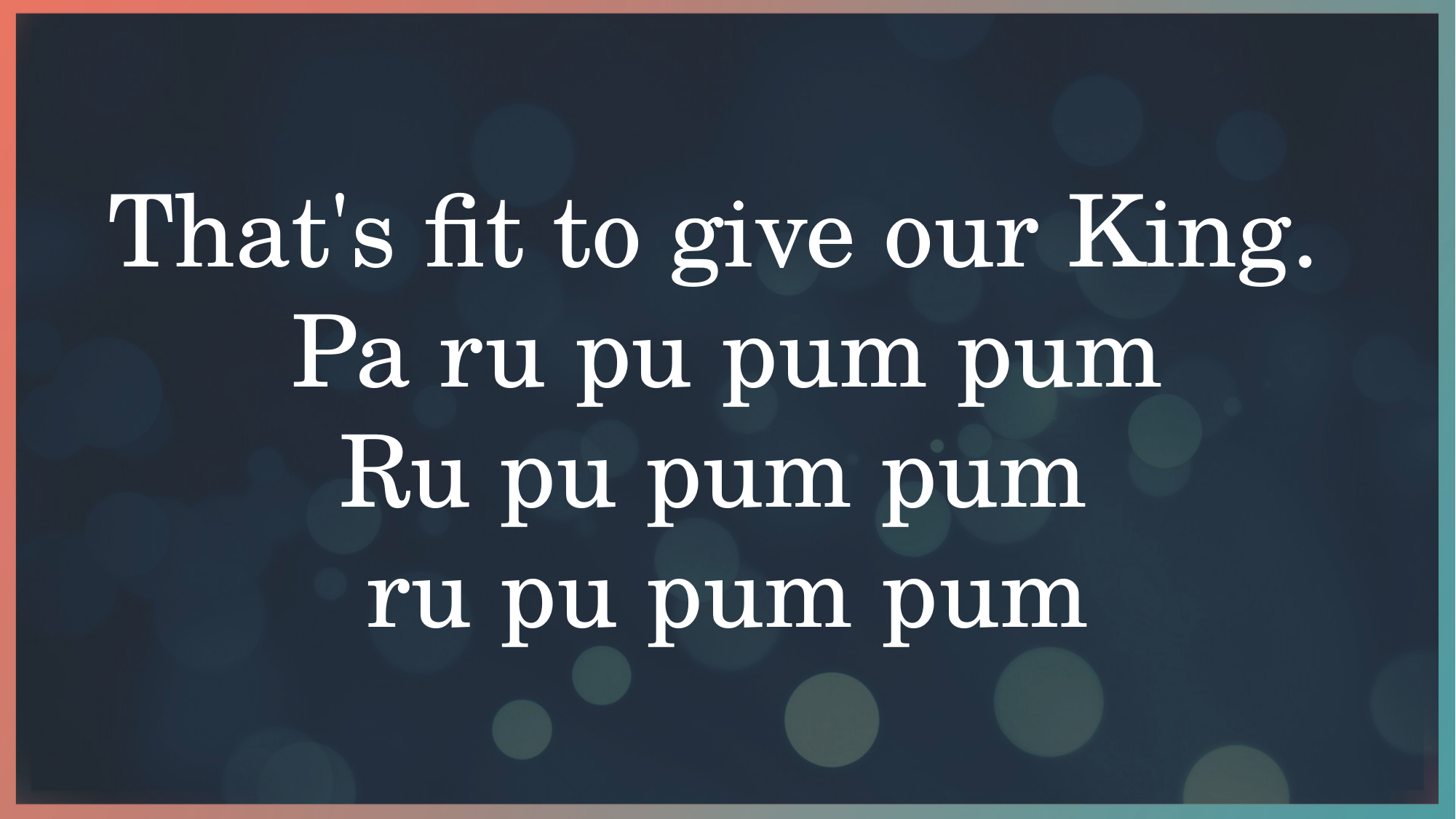

That's fit to give our King.
Pa ru pu pum pum
Ru pu pum pum
ru pu pum pum